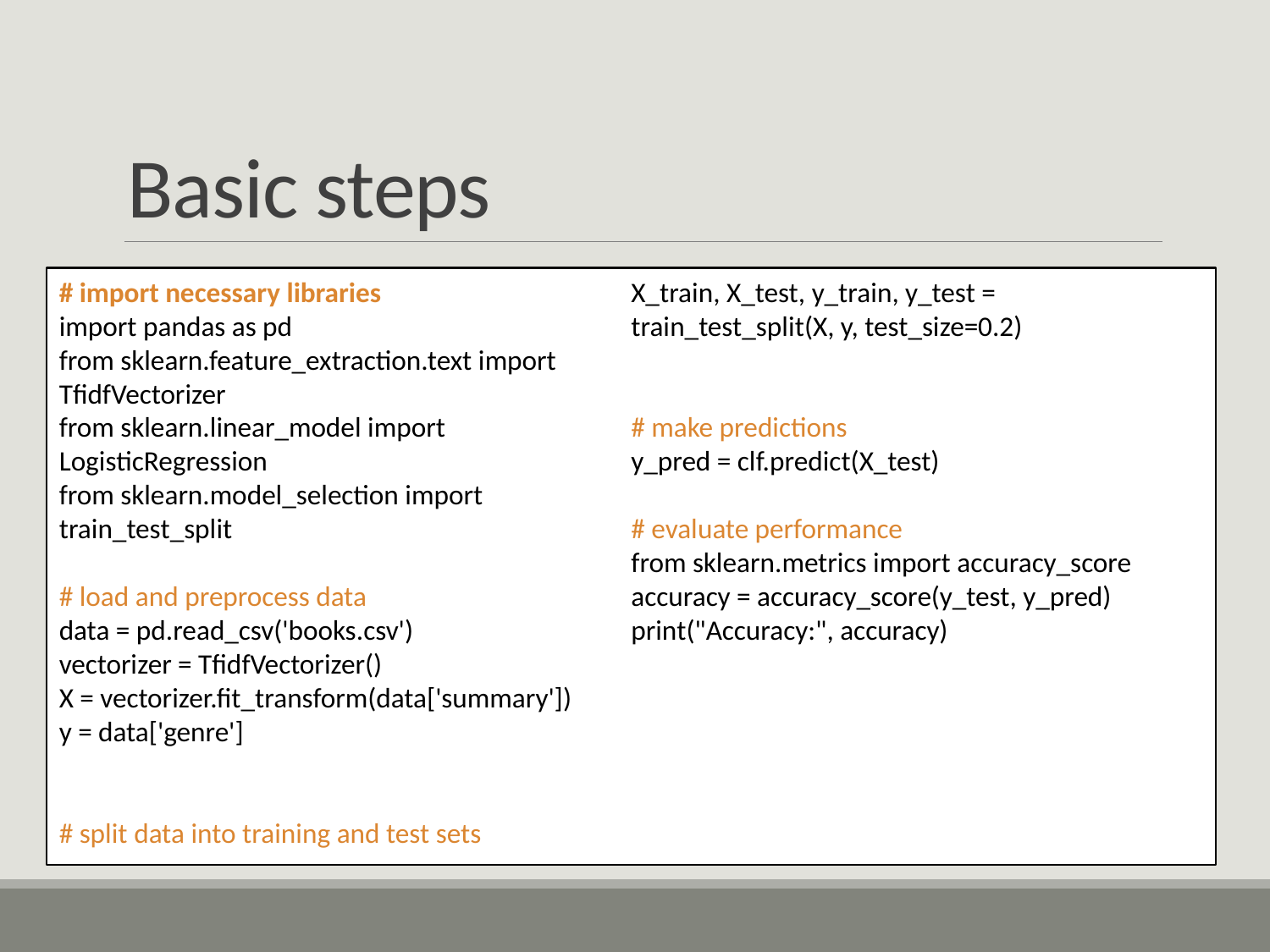

# Basic steps
# import necessary libraries
import pandas as pd
from sklearn.feature_extraction.text import TfidfVectorizer
from sklearn.linear_model import LogisticRegression
from sklearn.model_selection import train_test_split

# load and preprocess data
data = pd.read_csv('books.csv')
vectorizer = TfidfVectorizer()
X = vectorizer.fit_transform(data['summary'])
y = data['genre']

# split data into training and test sets
X_train, X_test, y_train, y_test = train_test_split(X, y, test_size=0.2)

# make predictions
y_pred = clf.predict(X_test)

# evaluate performance
from sklearn.metrics import accuracy_score
accuracy = accuracy_score(y_test, y_pred)
print("Accuracy:", accuracy)